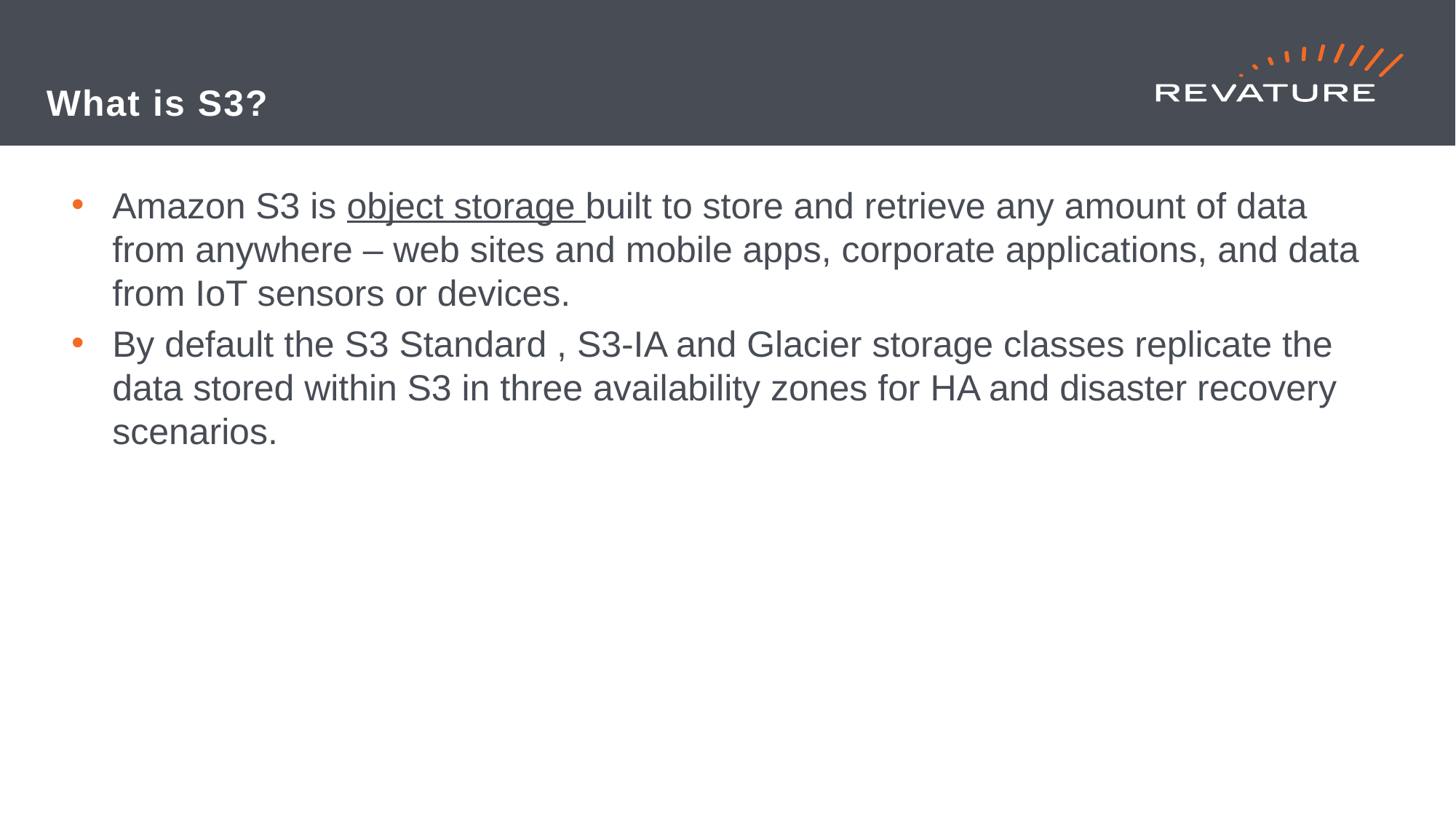

# What is S3?
Amazon S3 is object storage built to store and retrieve any amount of data from anywhere – web sites and mobile apps, corporate applications, and data from IoT sensors or devices.
By default the S3 Standard , S3-IA and Glacier storage classes replicate the data stored within S3 in three availability zones for HA and disaster recovery scenarios.